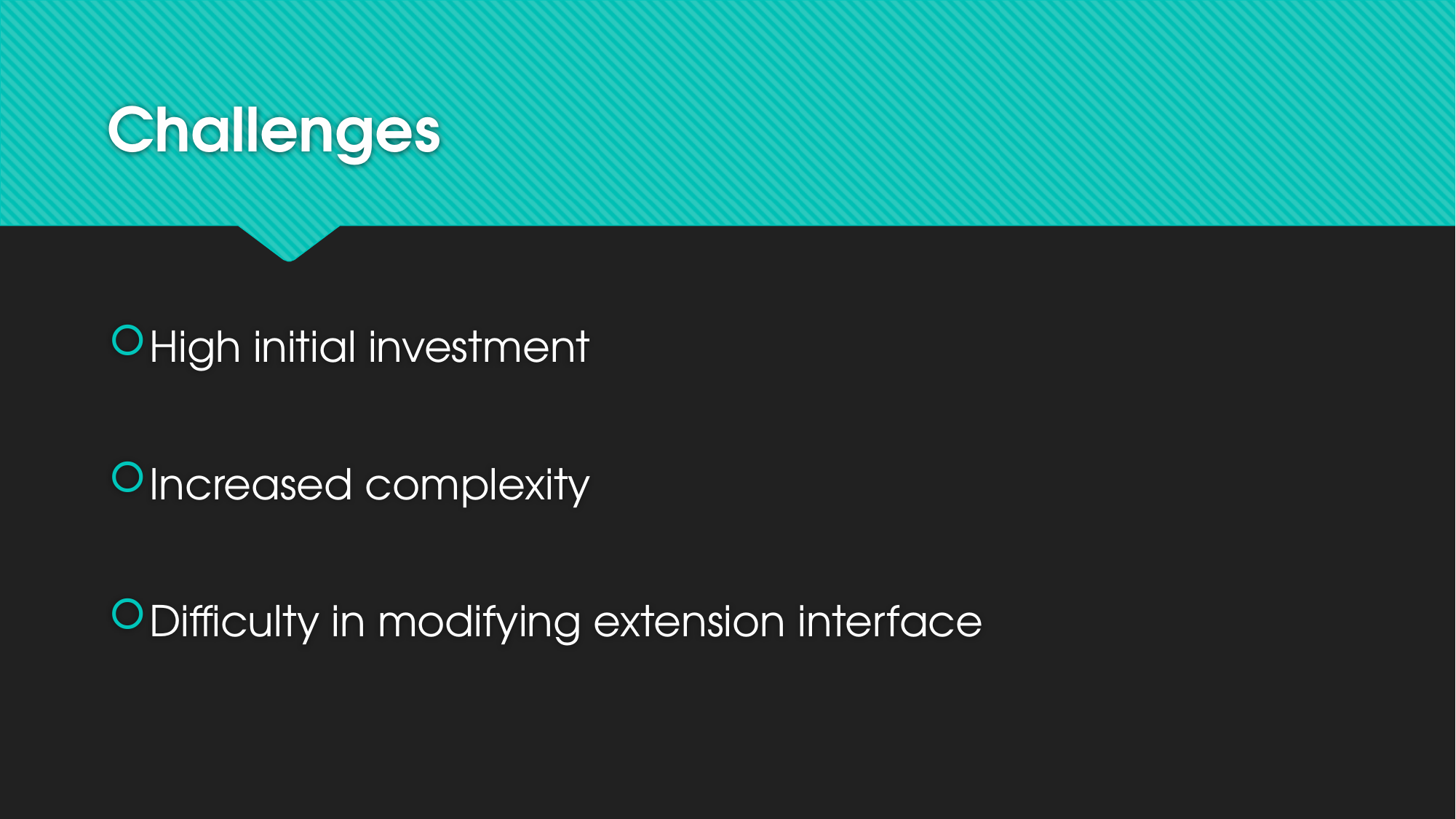

# Challenges
High initial investment

Increased complexity

Difficulty in modifying extension interface